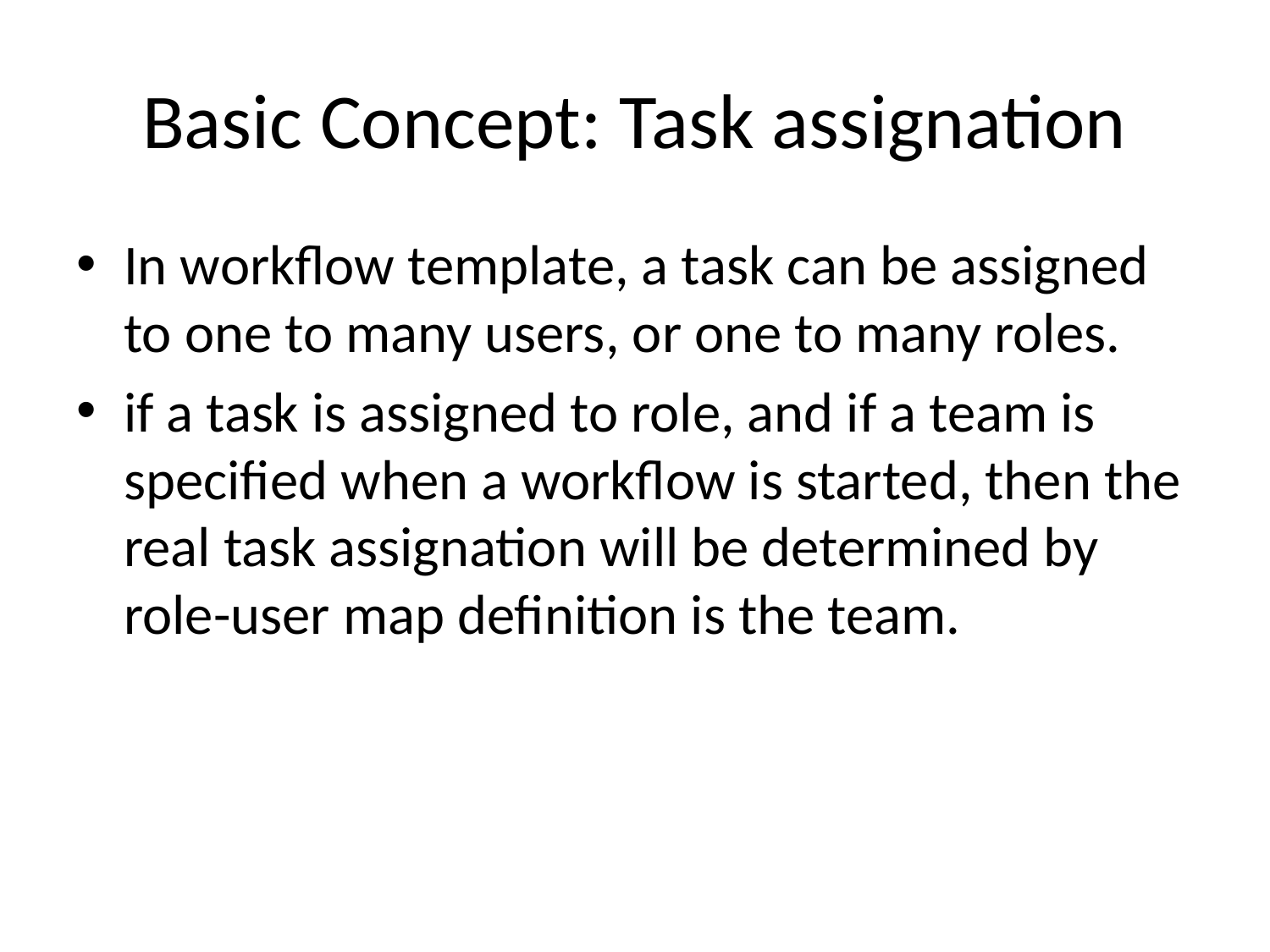

# Basic Concept: Task assignation
In workflow template, a task can be assigned to one to many users, or one to many roles.
if a task is assigned to role, and if a team is specified when a workflow is started, then the real task assignation will be determined by role-user map definition is the team.